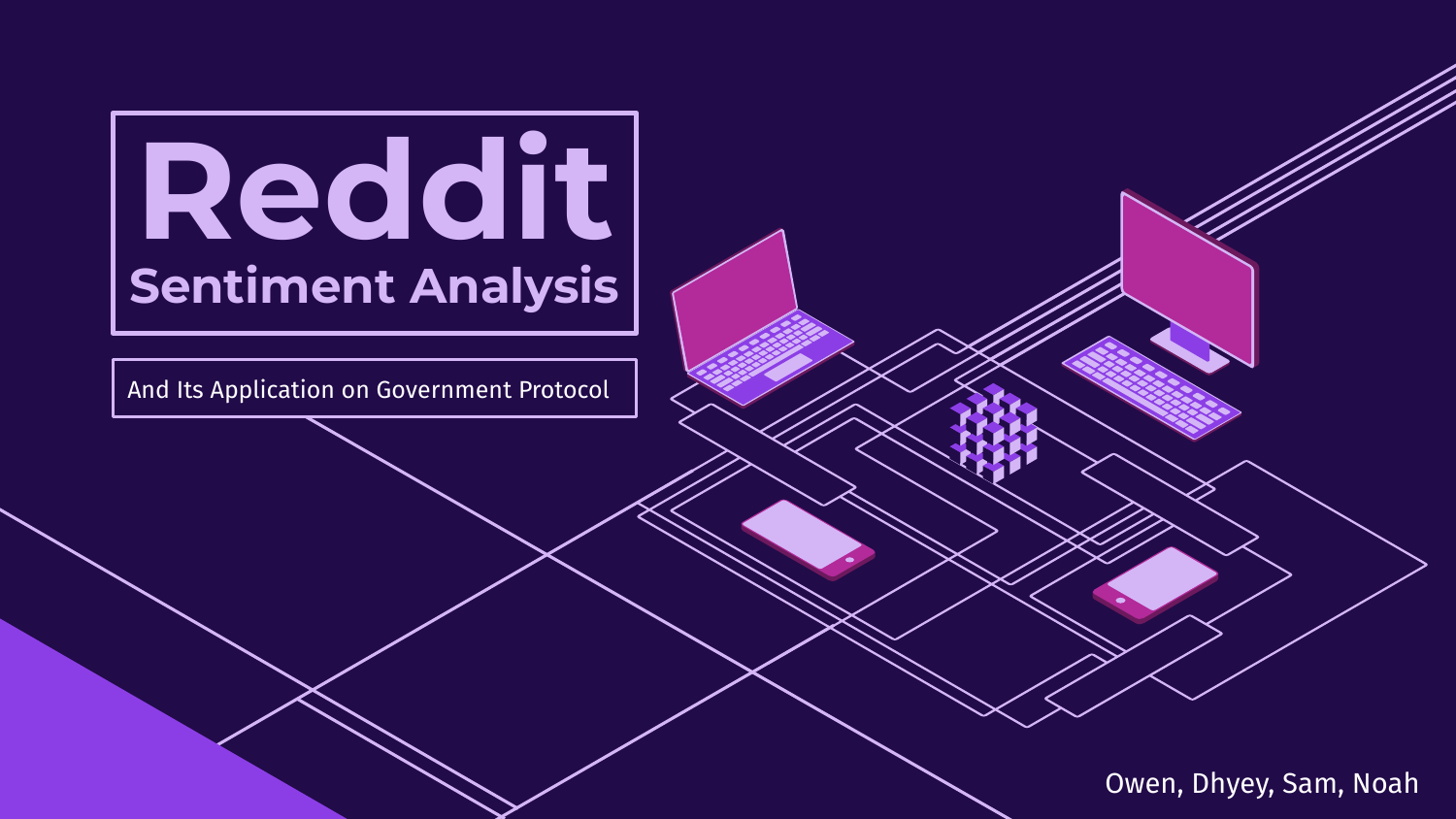

# Reddit Sentiment Analysis
And Its Application on Government Protocol
Owen, Dhyey, Sam, Noah